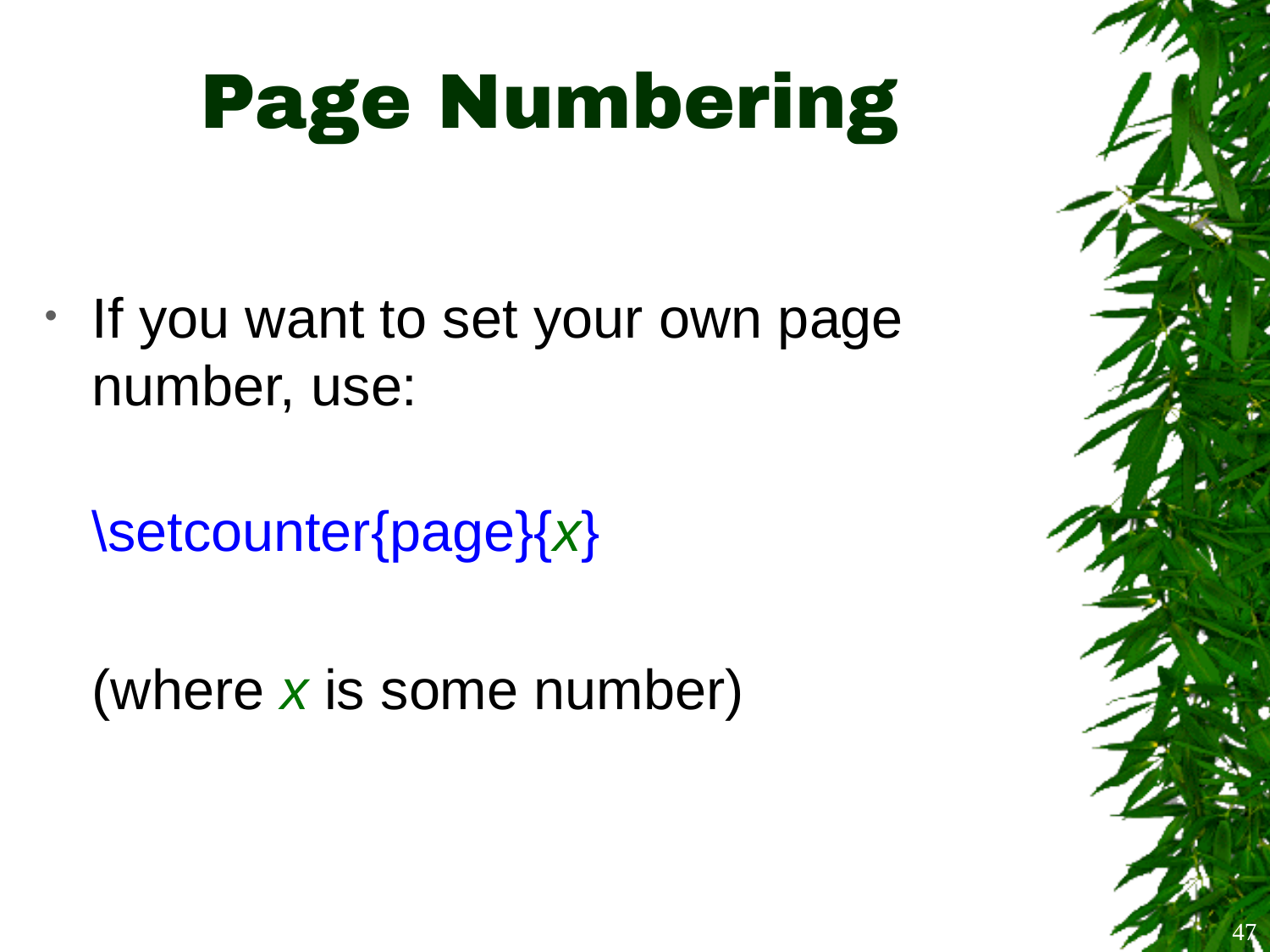

# Page Numbering
If you want to set your own page number, use:

	\setcounter{page}{x}

	(where x is some number)
47